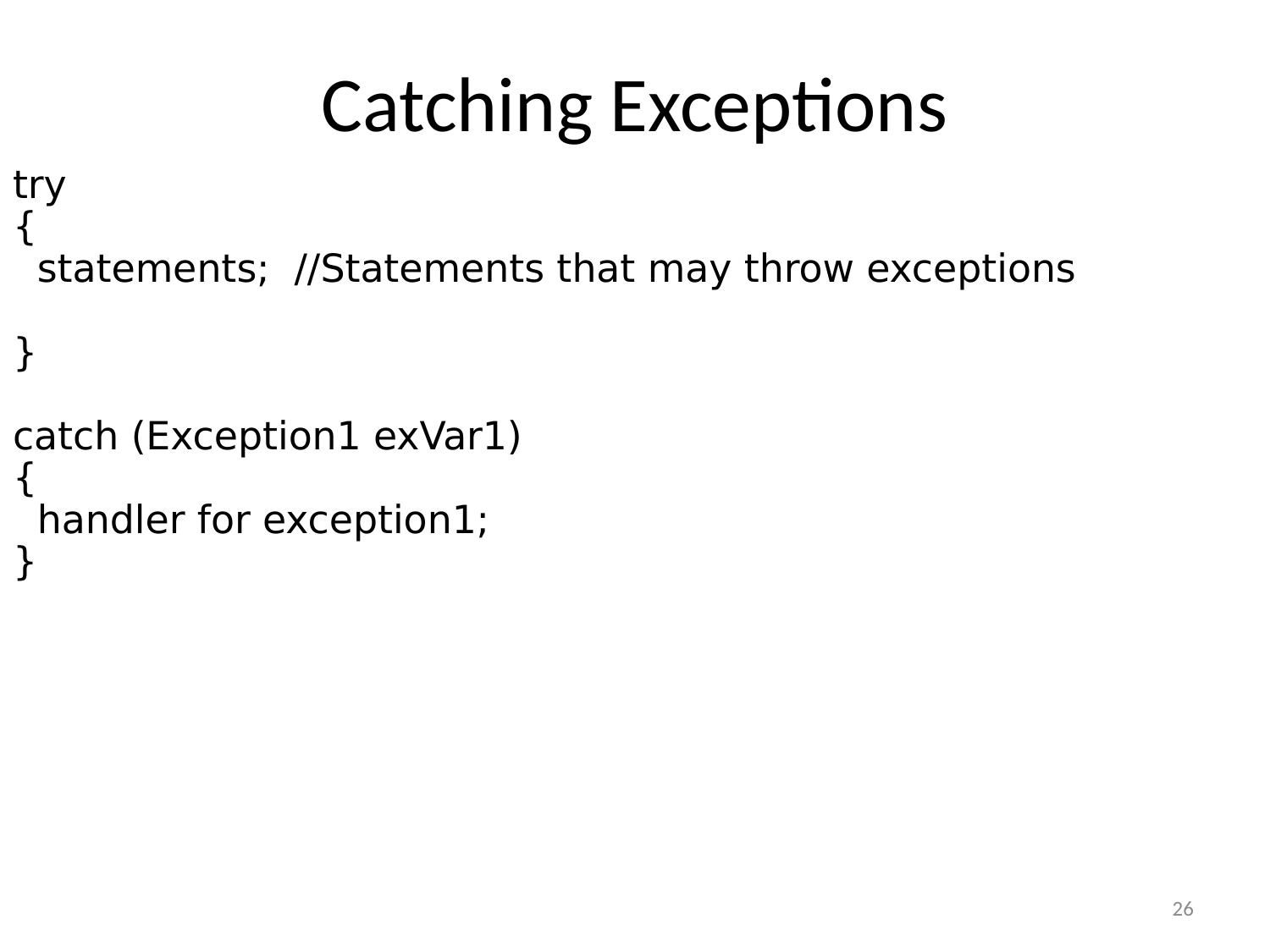

# Catching Exceptions
try
{
  statements;  //Statements that may throw exceptions

}

catch (Exception1 exVar1)
{
  handler for exception1;
}

26